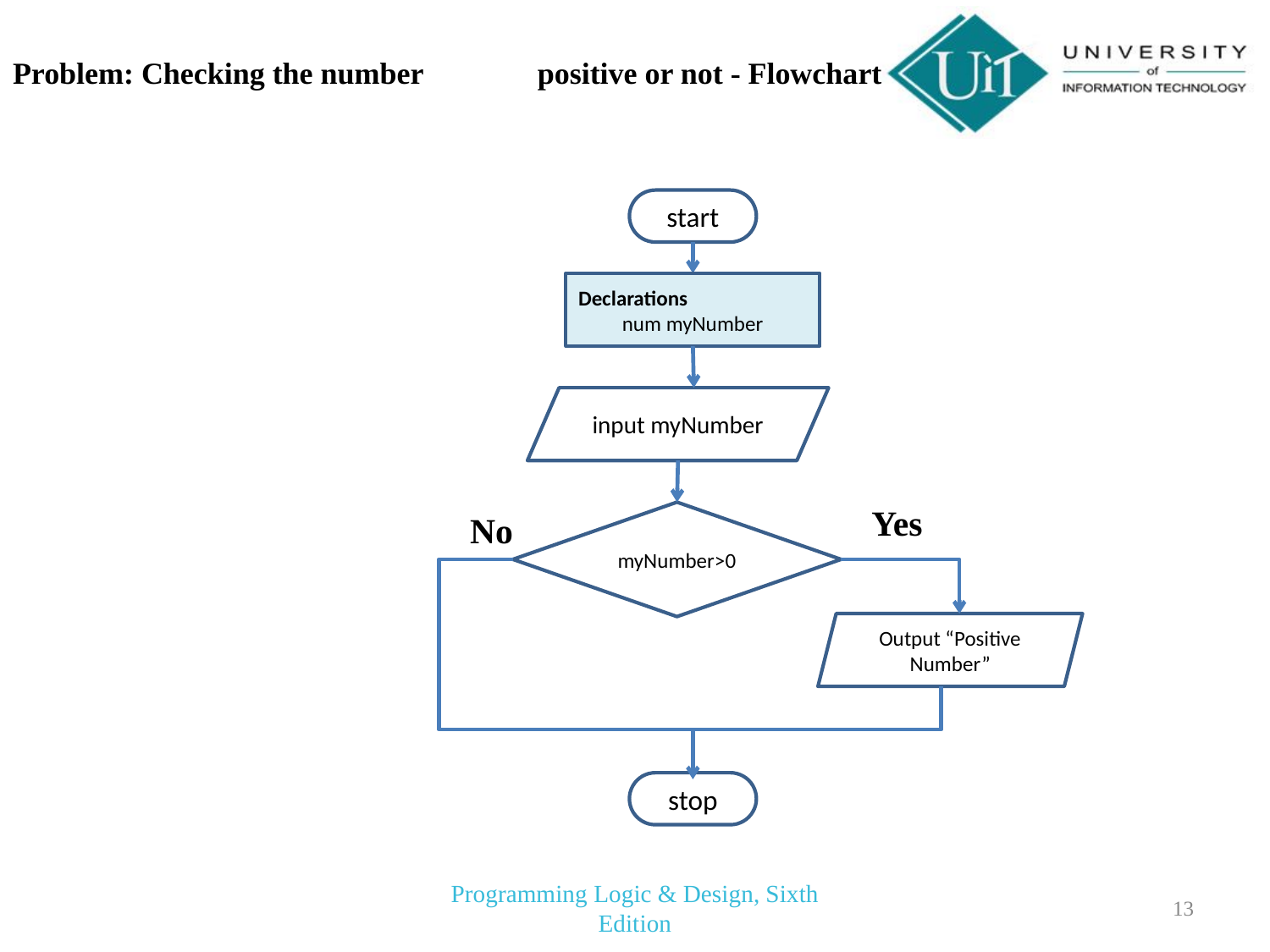

# Problem: Checking the number               positive or not - Flowchart
start
Declarations
num myNumber
input myNumber
myNumber>0
Output “Positive Number”
stop
Yes
No
Programming Logic & Design, Sixth Edition
13